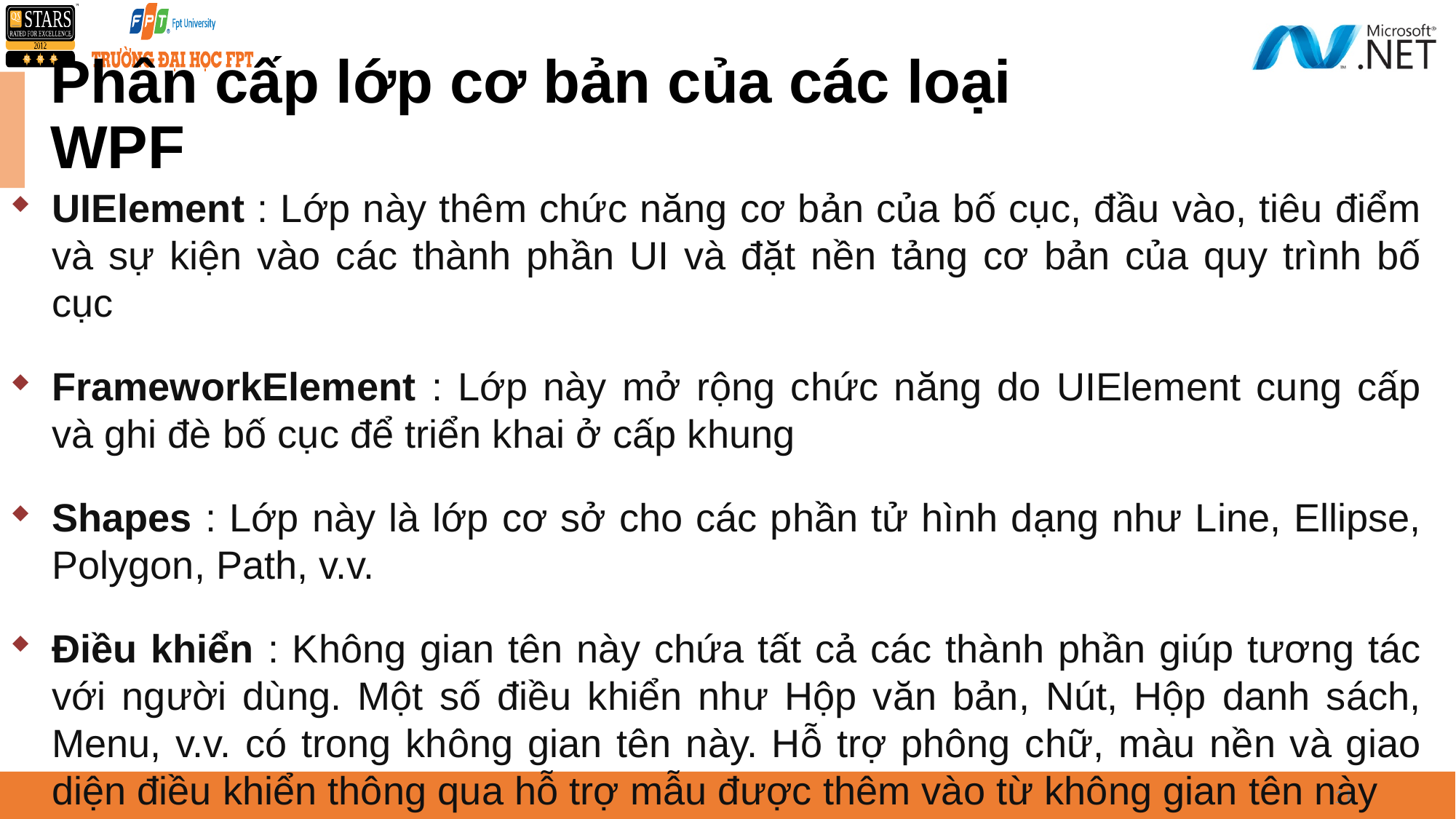

# Phân cấp lớp cơ bản của các loại WPF
UIElement : Lớp này thêm chức năng cơ bản của bố cục, đầu vào, tiêu điểm và sự kiện vào các thành phần UI và đặt nền tảng cơ bản của quy trình bố cục
FrameworkElement : Lớp này mở rộng chức năng do UIElement cung cấp và ghi đè bố cục để triển khai ở cấp khung
Shapes : Lớp này là lớp cơ sở cho các phần tử hình dạng như Line, Ellipse, Polygon, Path, v.v.
Điều khiển : Không gian tên này chứa tất cả các thành phần giúp tương tác với người dùng. Một số điều khiển như Hộp văn bản, Nút, Hộp danh sách, Menu, v.v. có trong không gian tên này. Hỗ trợ phông chữ, màu nền và giao diện điều khiển thông qua hỗ trợ mẫu được thêm vào từ không gian tên này
11